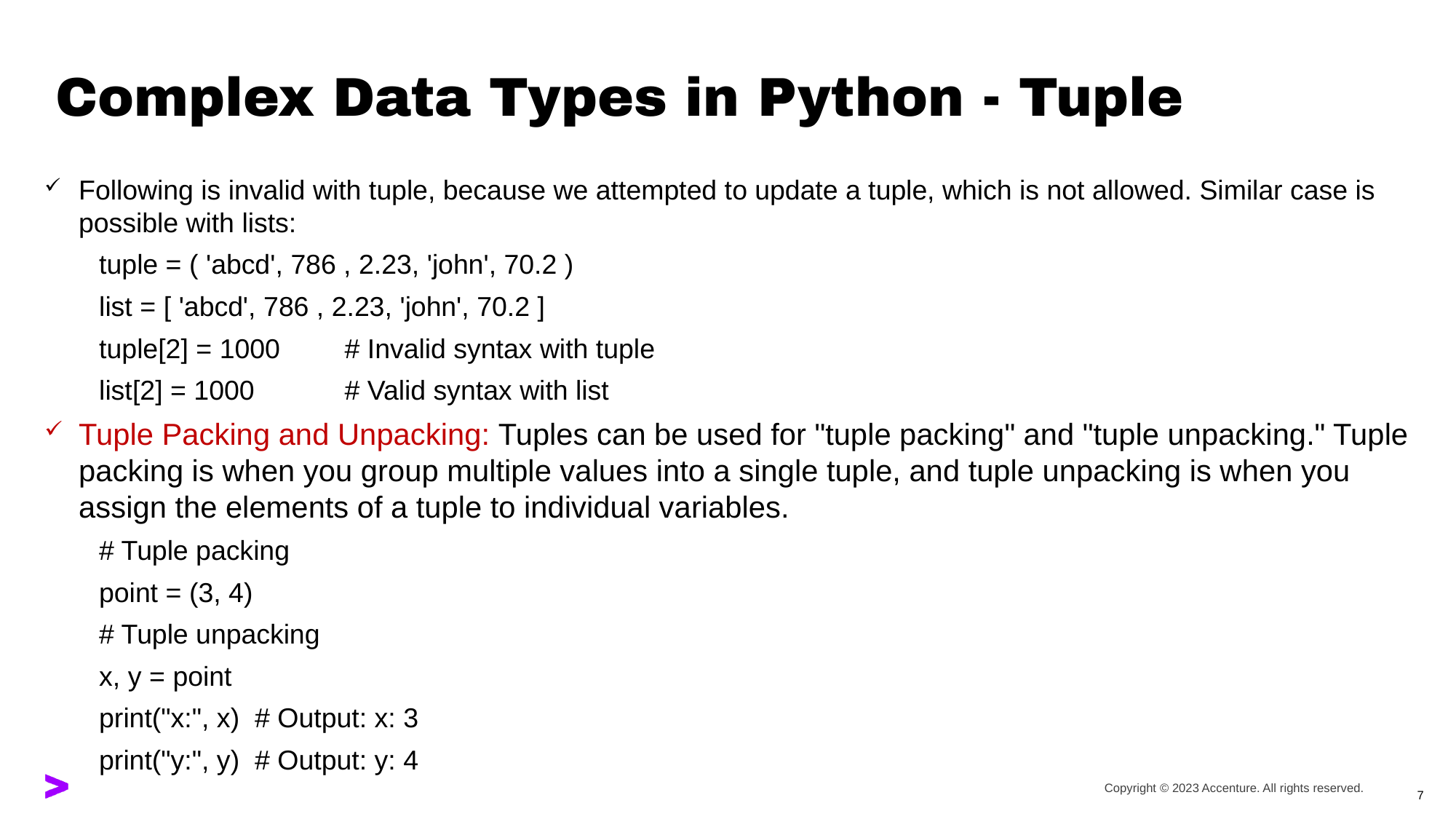

# Complex Data Types in Python - Tuple
Following is invalid with tuple, because we attempted to update a tuple, which is not allowed. Similar case is possible with lists:
tuple = ( 'abcd', 786 , 2.23, 'john', 70.2 )
list = [ 'abcd', 786 , 2.23, 'john', 70.2 ]
tuple[2] = 1000	# Invalid syntax with tuple
list[2] = 1000	# Valid syntax with list
Tuple Packing and Unpacking: Tuples can be used for "tuple packing" and "tuple unpacking." Tuple packing is when you group multiple values into a single tuple, and tuple unpacking is when you assign the elements of a tuple to individual variables.
# Tuple packing
point = (3, 4)
# Tuple unpacking
x, y = point
print("x:", x)  # Output: x: 3
print("y:", y)  # Output: y: 4
7